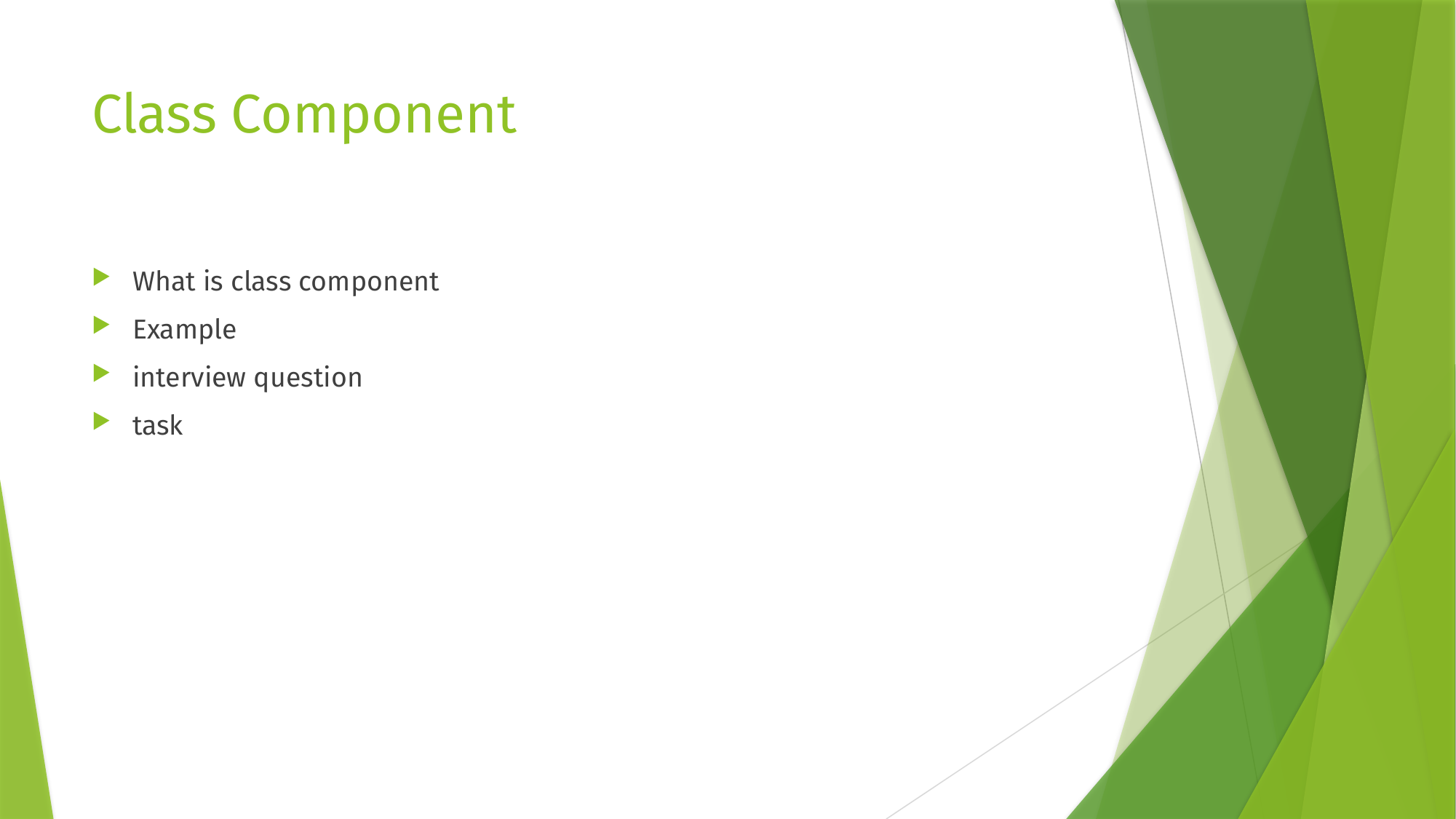

# Class Component
What is class component
Example
interview question
task